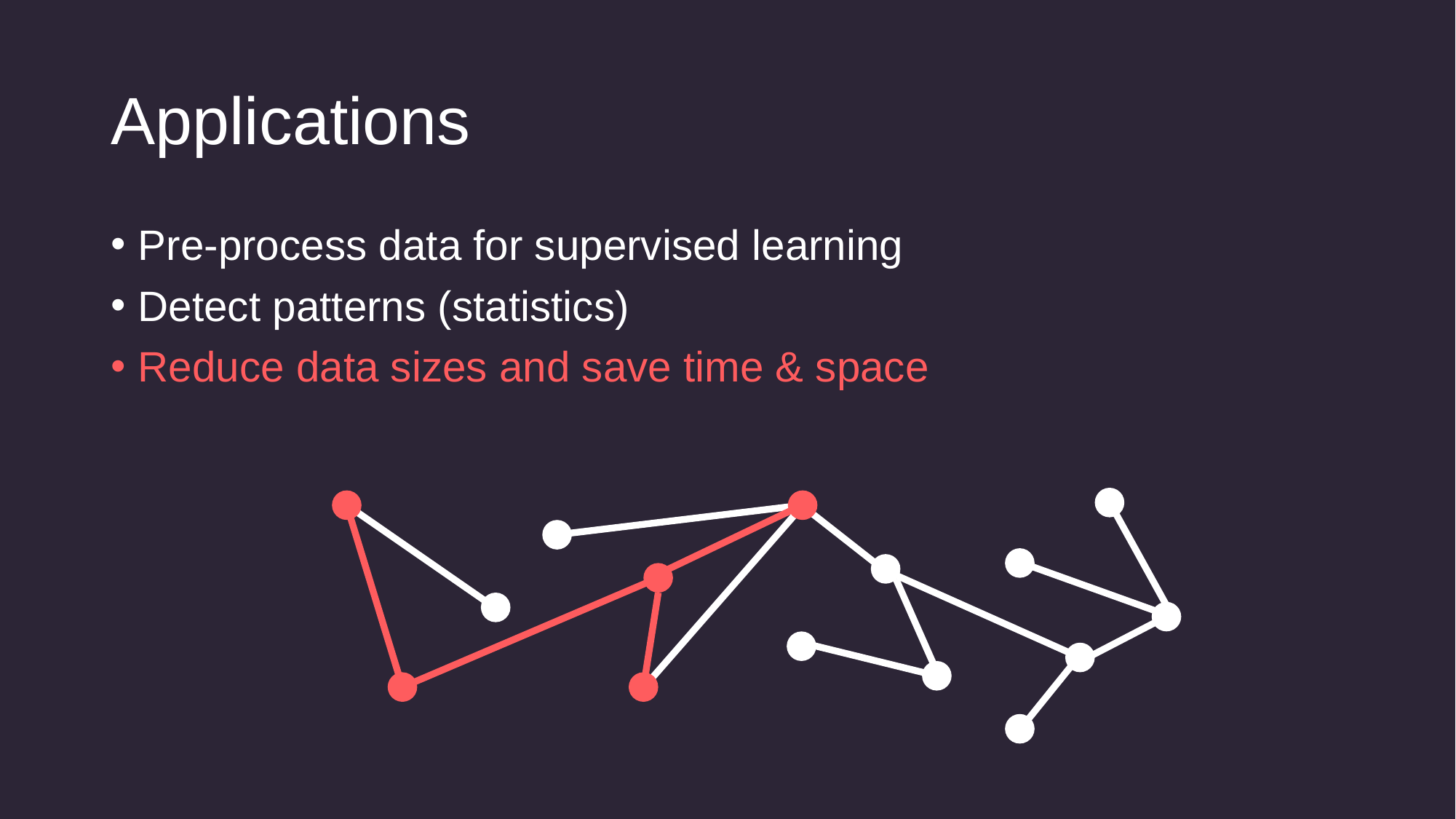

# Applications
Pre-process data for supervised learning
Detect patterns (statistics)
Reduce data sizes and save time & space